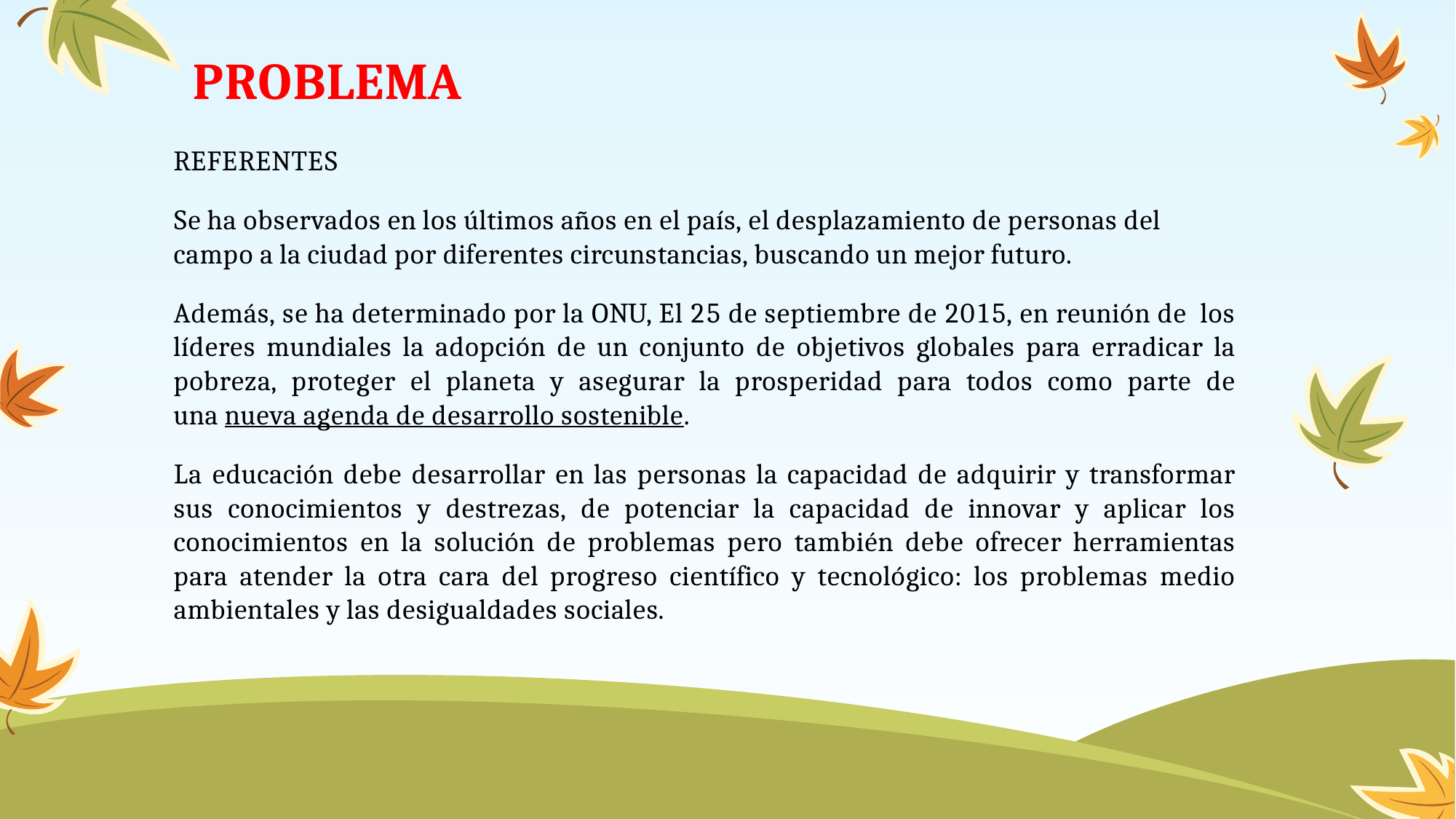

# PROBLEMA
REFERENTES
Se ha observados en los últimos años en el país, el desplazamiento de personas del campo a la ciudad por diferentes circunstancias, buscando un mejor futuro.
Además, se ha determinado por la ONU, El 25 de septiembre de 2015, en reunión de  los líderes mundiales la adopción de un conjunto de objetivos globales para erradicar la pobreza, proteger el planeta y asegurar la prosperidad para todos como parte de una nueva agenda de desarrollo sostenible.
La educación debe desarrollar en las personas la capacidad de adquirir y transformar sus conocimientos y destrezas, de potenciar la capacidad de innovar y aplicar los conocimientos en la solución de problemas pero también debe ofrecer herramientas para atender la otra cara del progreso científico y tecnológico: los problemas medio ambientales y las desigualdades sociales.